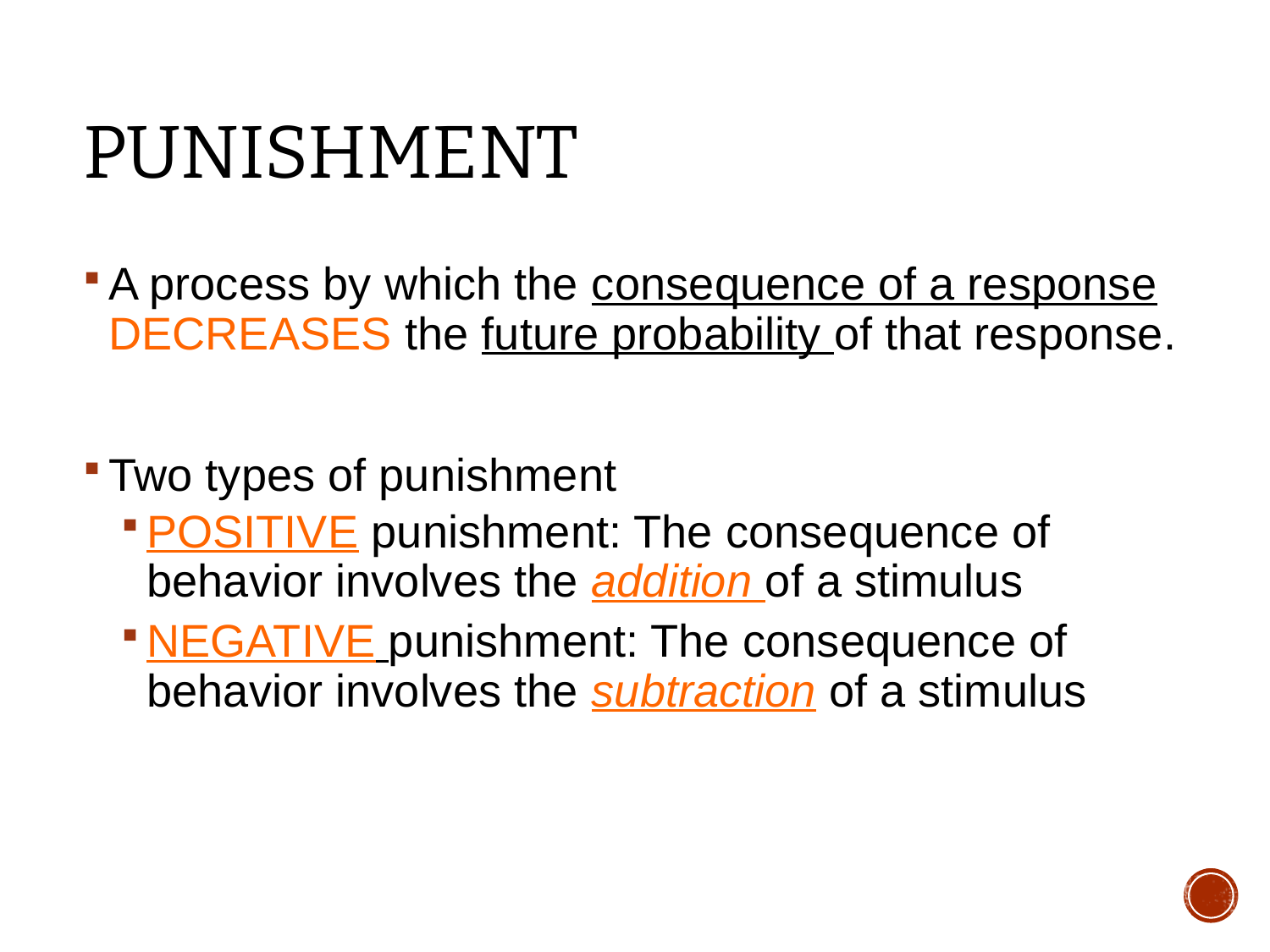

# Punishment
A process by which the consequence of a response DECREASES the future probability of that response.

Two types of punishment
POSITIVE punishment: The consequence of behavior involves the addition of a stimulus
NEGATIVE punishment: The consequence of behavior involves the subtraction of a stimulus